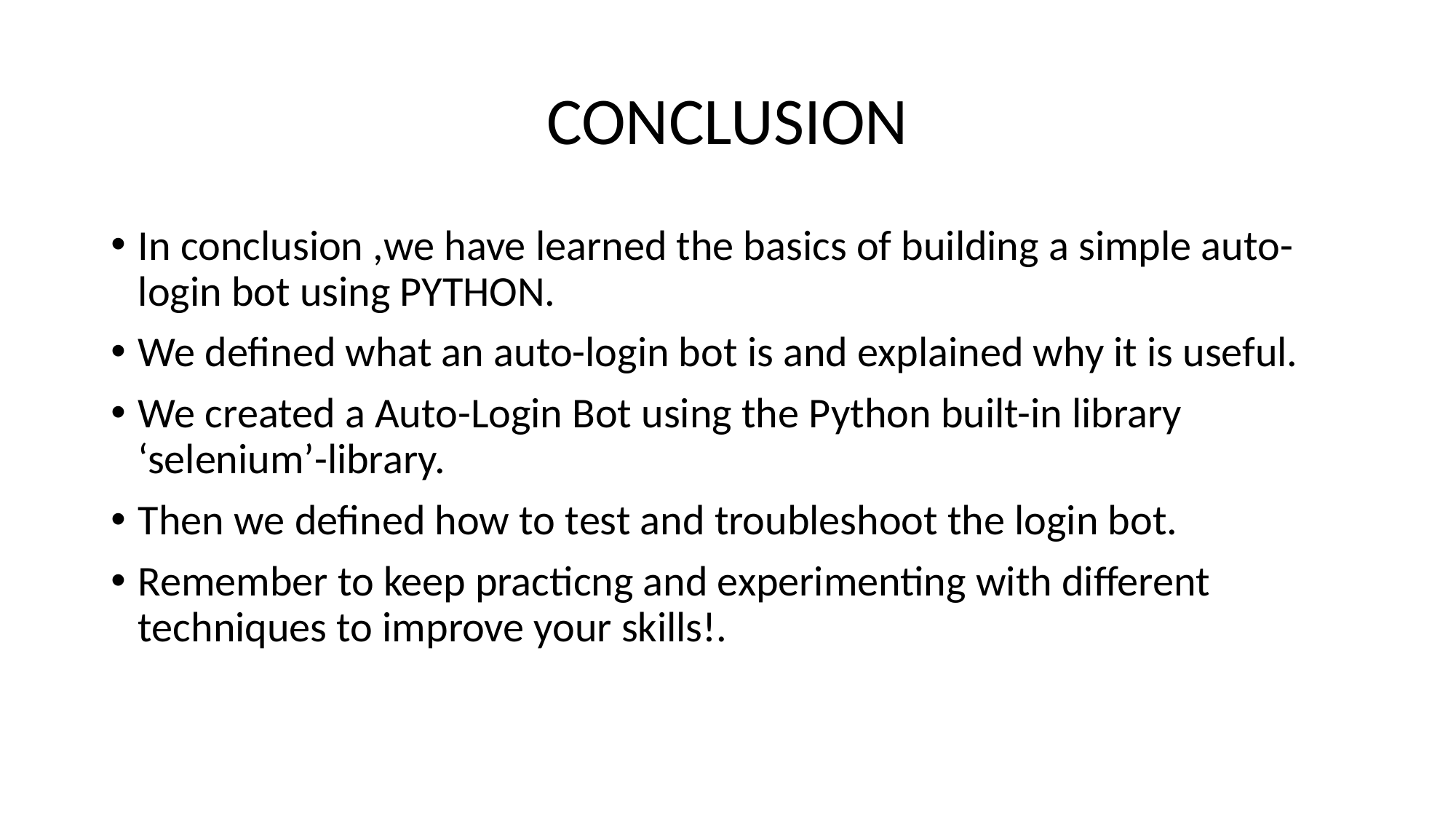

# CONCLUSION
In conclusion ,we have learned the basics of building a simple auto-login bot using PYTHON.
We defined what an auto-login bot is and explained why it is useful.
We created a Auto-Login Bot using the Python built-in library ‘selenium’-library.
Then we defined how to test and troubleshoot the login bot.
Remember to keep practicng and experimenting with different techniques to improve your skills!.